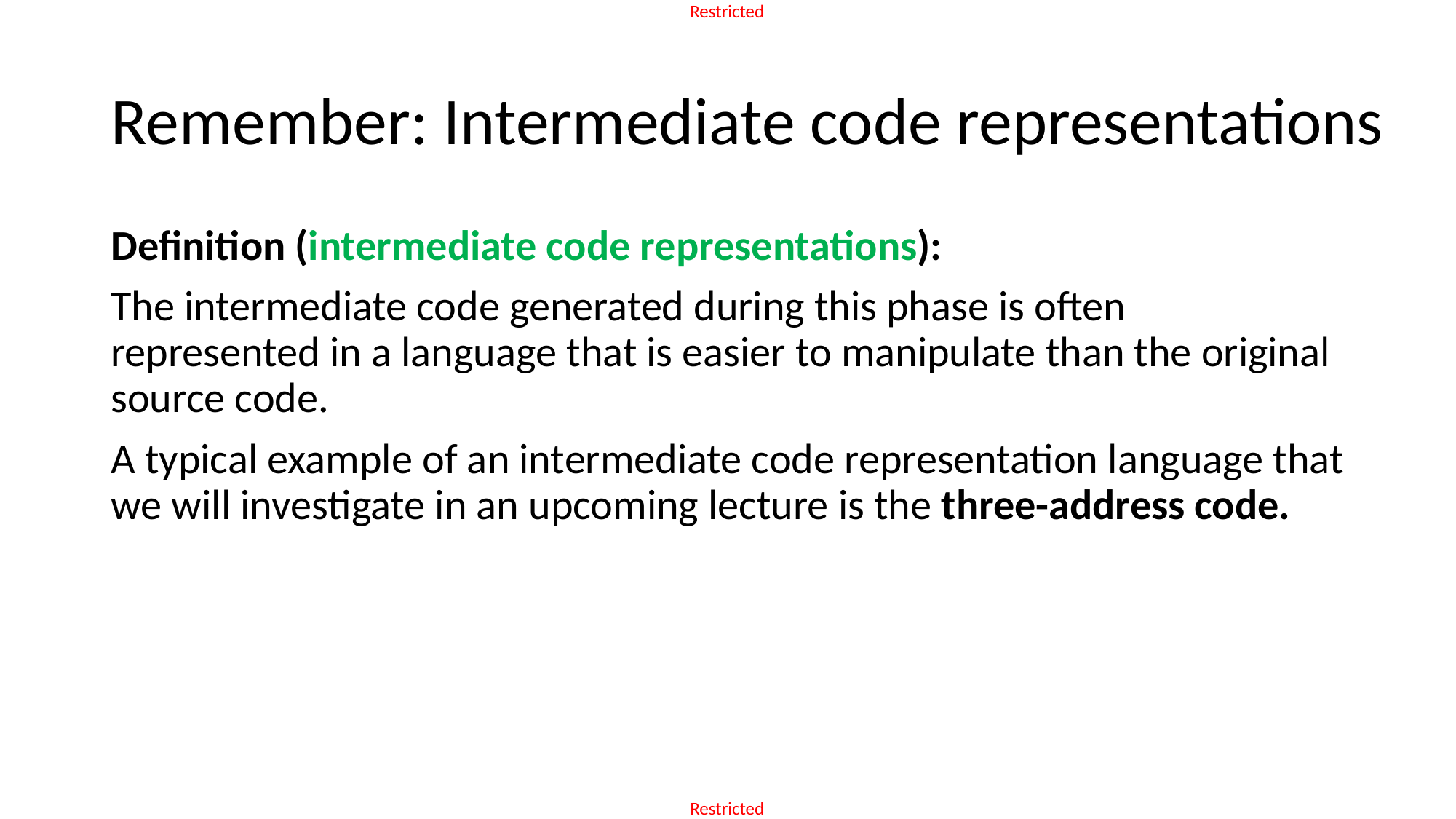

# Remember: Intermediate code representations
Definition (intermediate code representations):
The intermediate code generated during this phase is often represented in a language that is easier to manipulate than the original source code.
A typical example of an intermediate code representation language that we will investigate in an upcoming lecture is the three-address code.